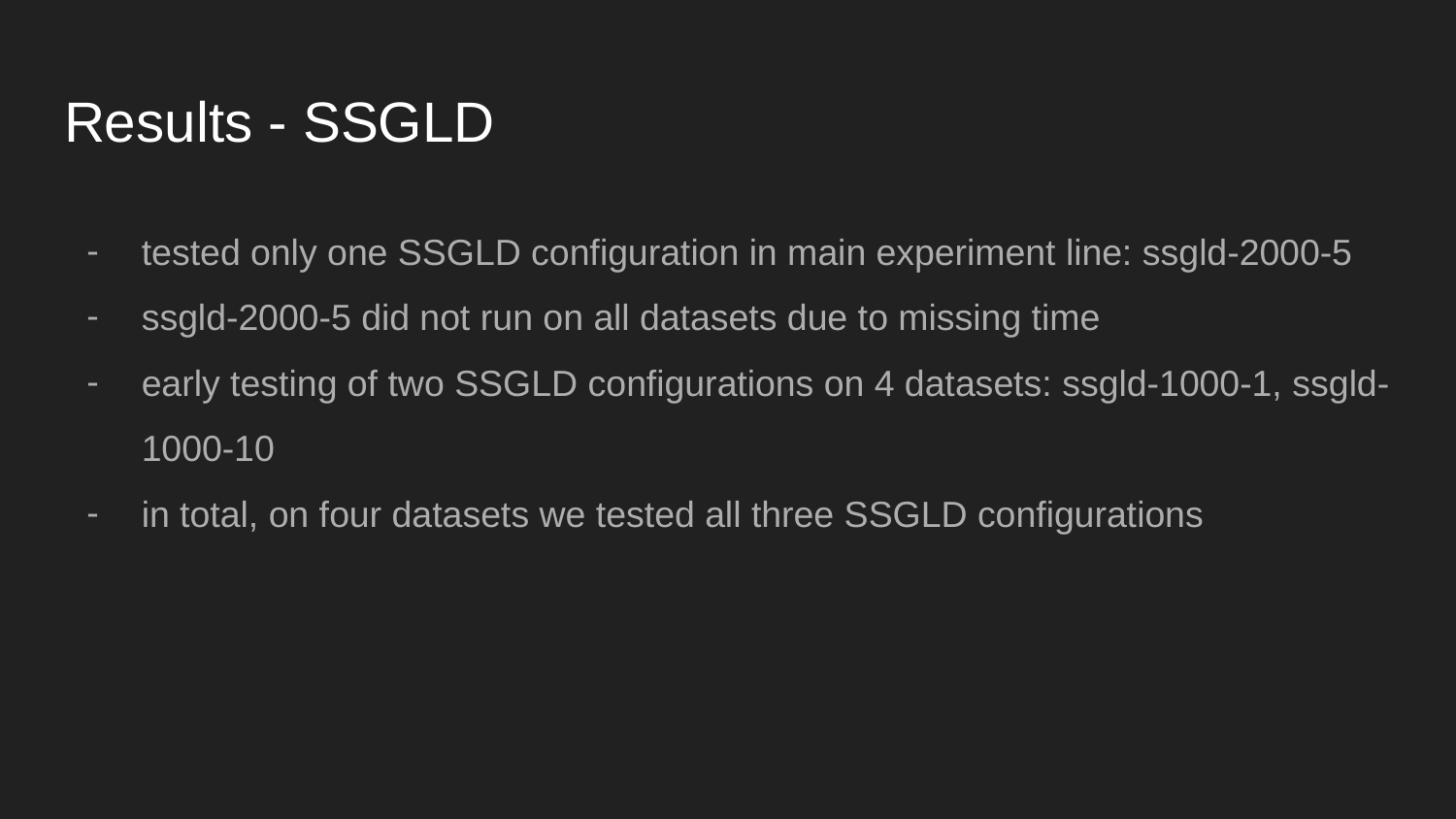

# Results - SSGLD
tested only one SSGLD configuration in main experiment line: ssgld-2000-5
ssgld-2000-5 did not run on all datasets due to missing time
early testing of two SSGLD configurations on 4 datasets: ssgld-1000-1, ssgld-1000-10
in total, on four datasets we tested all three SSGLD configurations